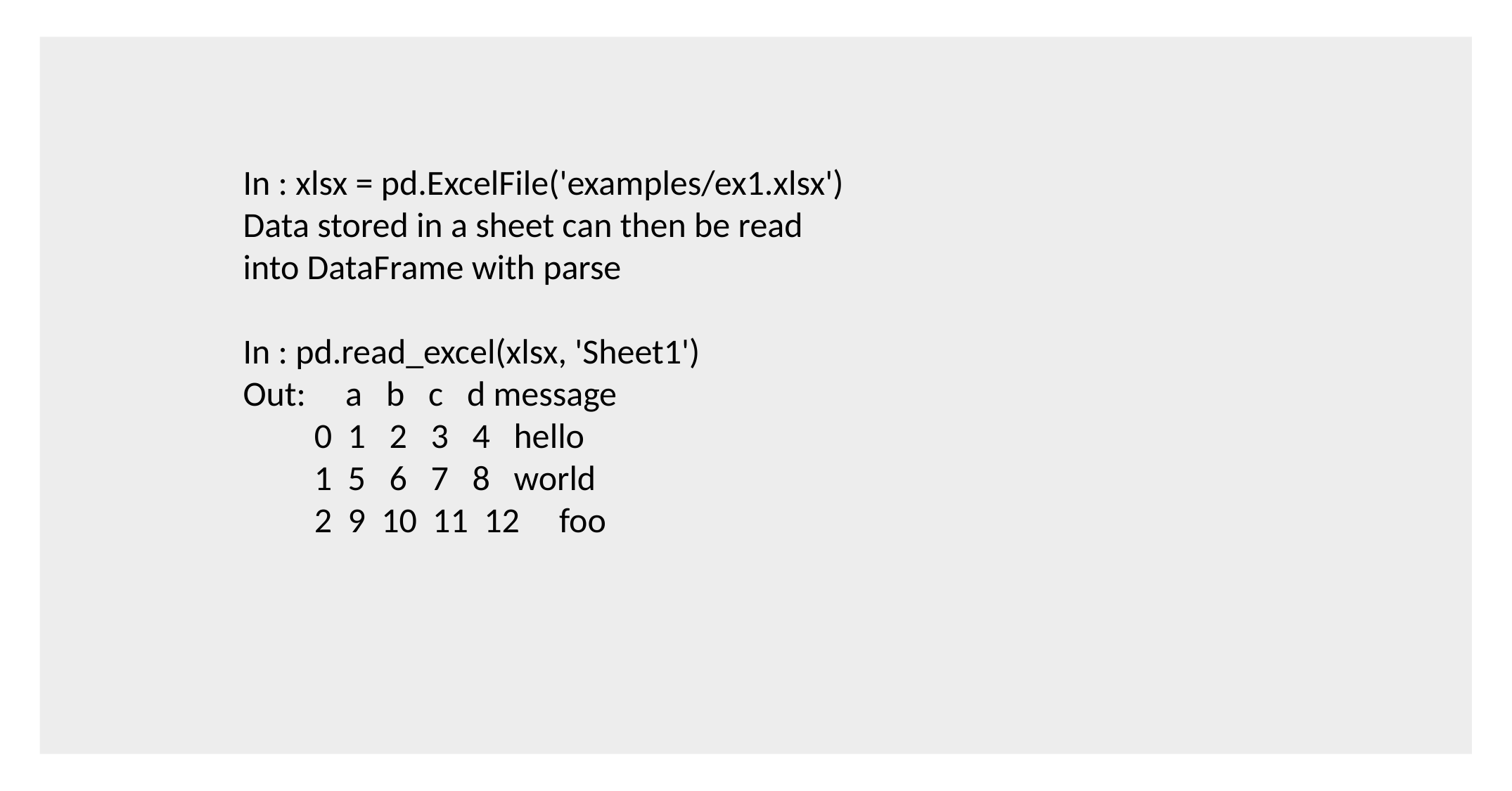

In : xlsx = pd.ExcelFile('examples/ex1.xlsx')
Data stored in a sheet can then be read into DataFrame with parse

In : pd.read_excel(xlsx, 'Sheet1')
Out:     a   b   c   d message
         0  1   2   3   4   hello
         1  5   6   7   8   world
         2  9  10  11  12     foo